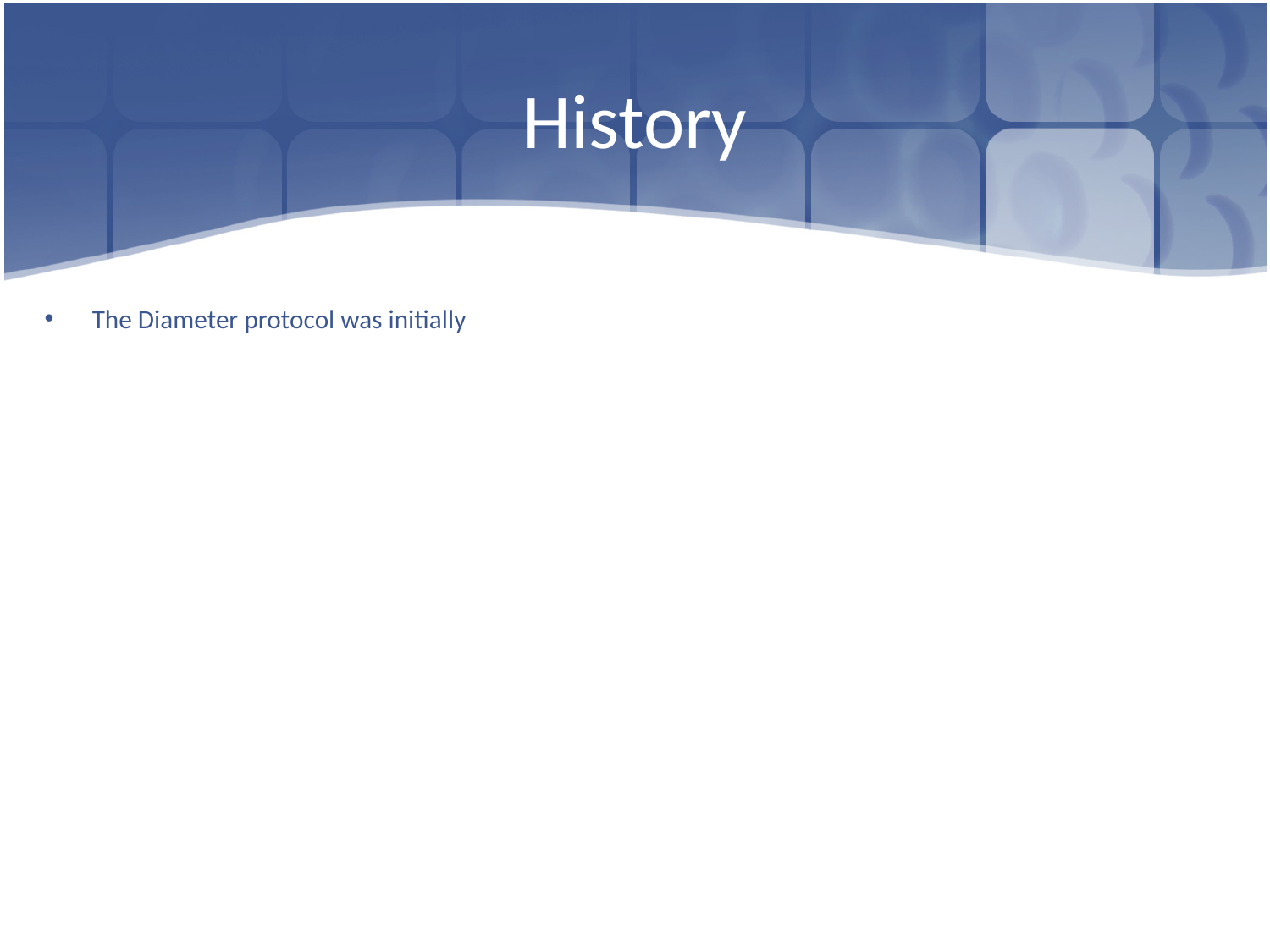

# History
The Diameter protocol was initially